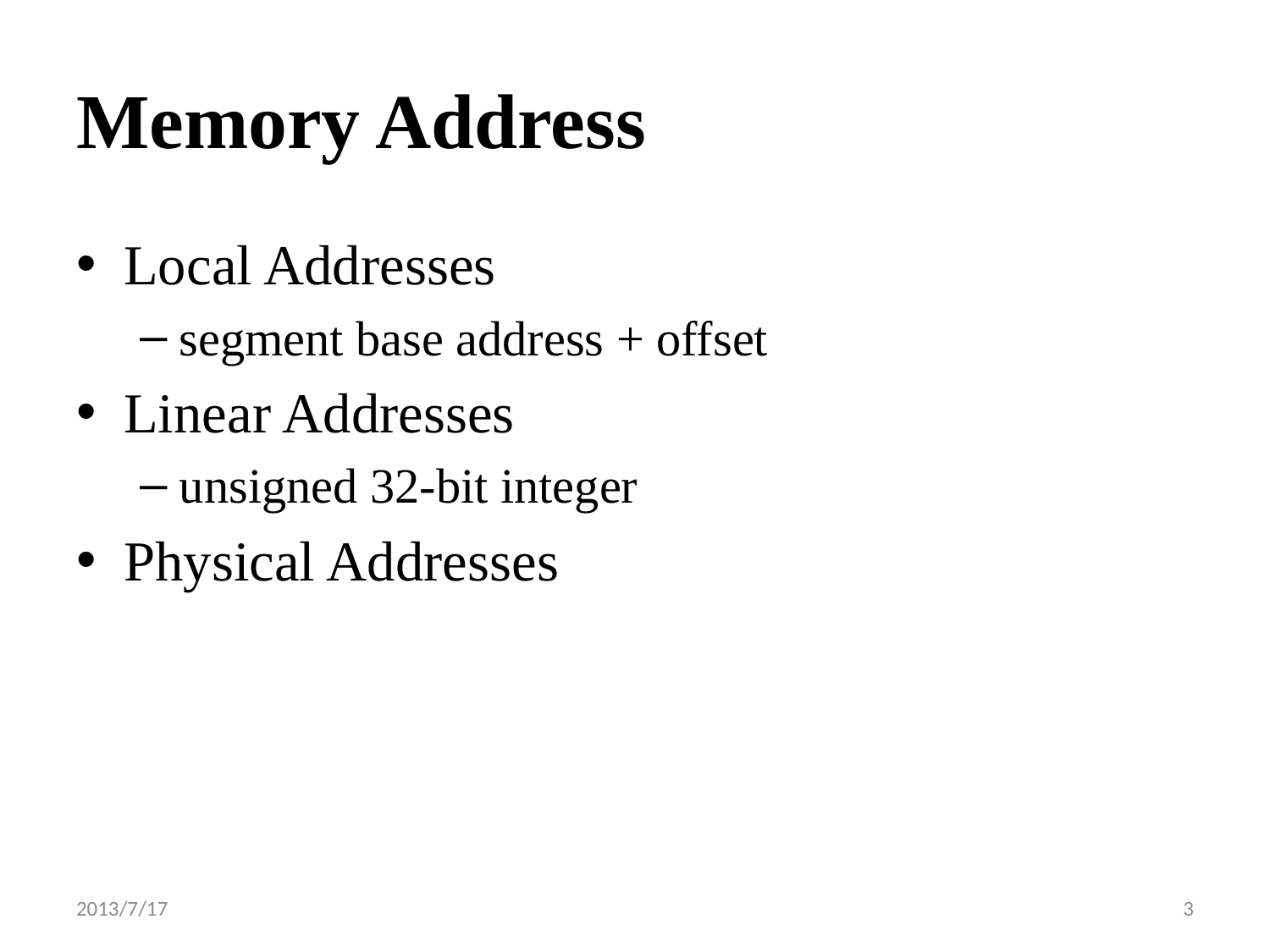

# Memory Address
Local Addresses
segment base address + offset
Linear Addresses
unsigned 32-bit integer
Physical Addresses

2013/7/17
3